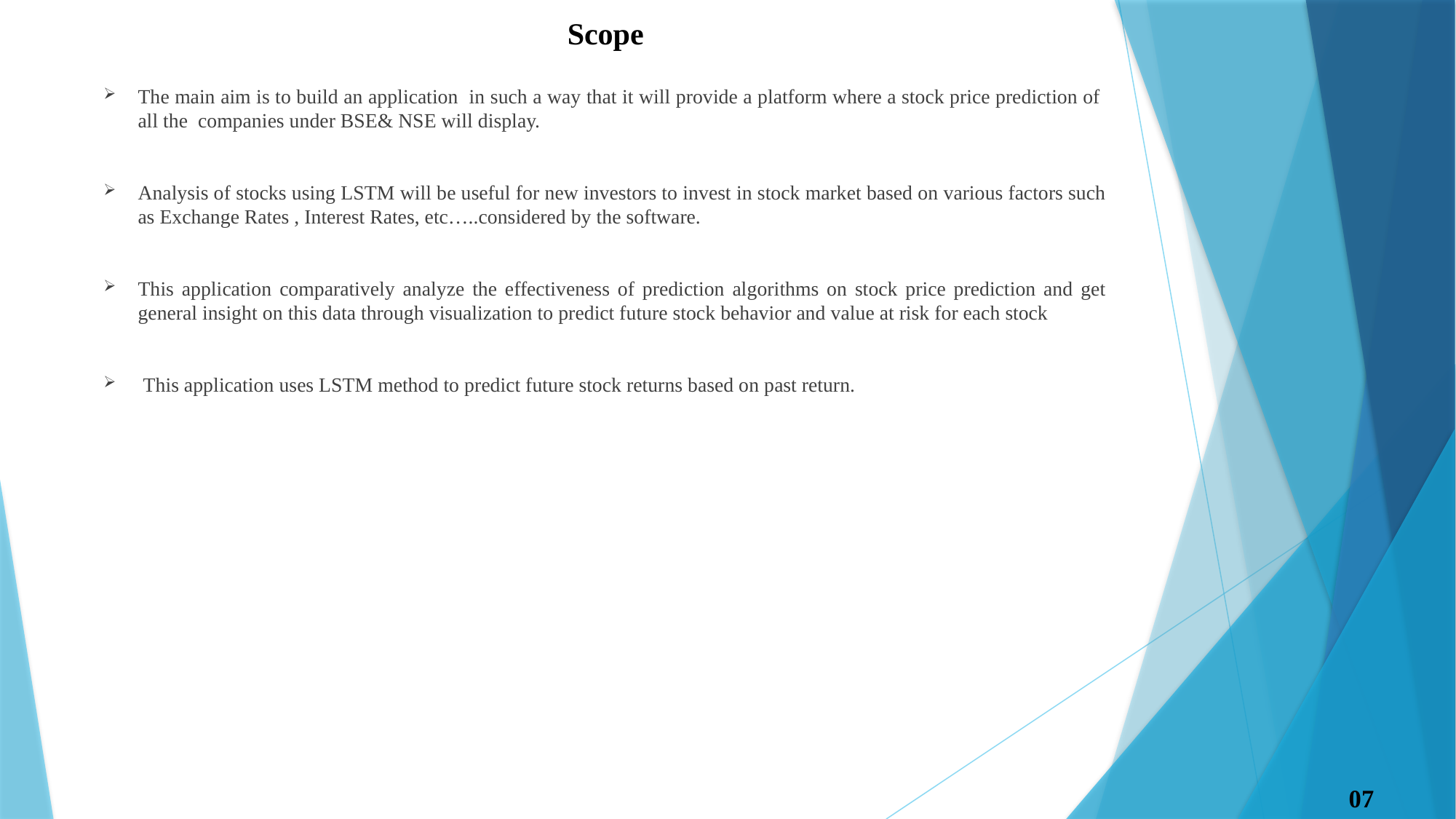

Scope
The main aim is to build an application  in such a way that it will provide a platform where a stock price prediction of  all the  companies under BSE& NSE will display.

Analysis of stocks using LSTM will be useful for new investors to invest in stock market based on various factors such as Exchange Rates , Interest Rates, etc…..considered by the software.

This application comparatively analyze the effectiveness of prediction algorithms on stock price prediction and get general insight on this data through visualization to predict future stock behavior and value at risk for each stock

 This application uses LSTM method to predict future stock returns based on past return.

                                                                                                                                                                                                                                               07